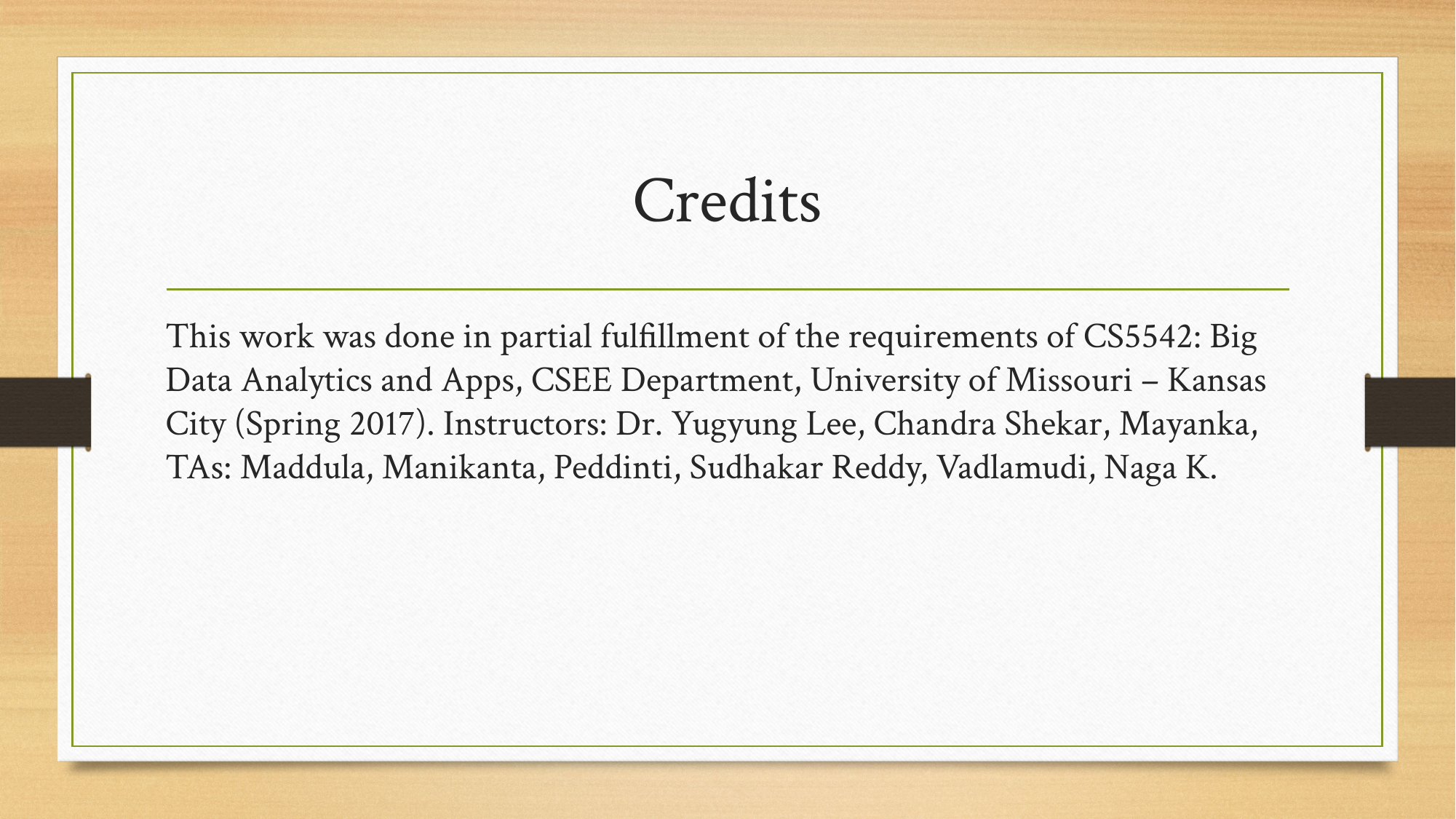

# Credits
This work was done in partial fulfillment of the requirements of CS5542: Big Data Analytics and Apps, CSEE Department, University of Missouri – Kansas City (Spring 2017). Instructors: Dr. Yugyung Lee, Chandra Shekar, Mayanka, TAs: Maddula, Manikanta, Peddinti, Sudhakar Reddy, Vadlamudi, Naga K.